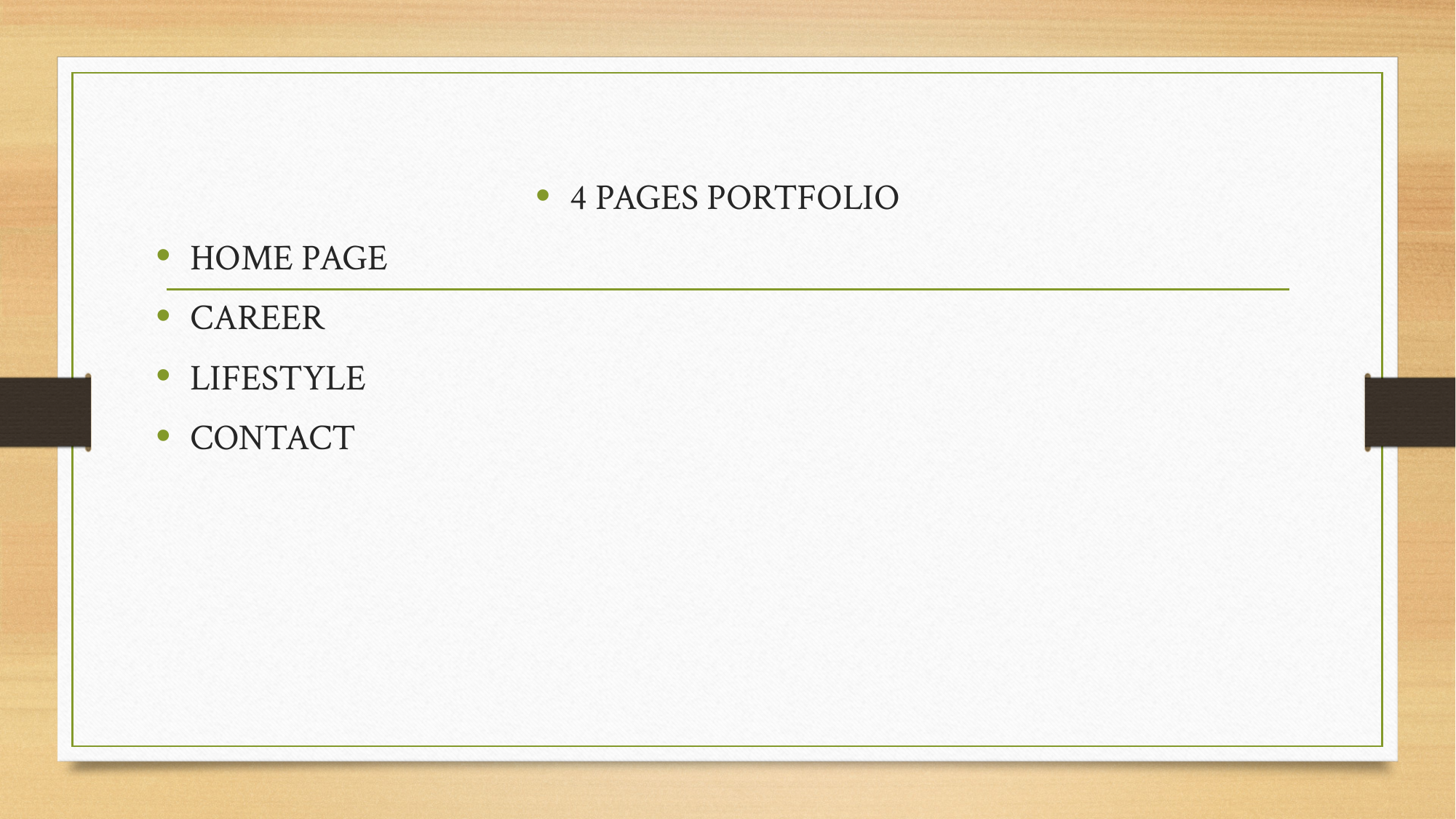

4 PAGES PORTFOLIO
HOME PAGE
CAREER
LIFESTYLE
CONTACT